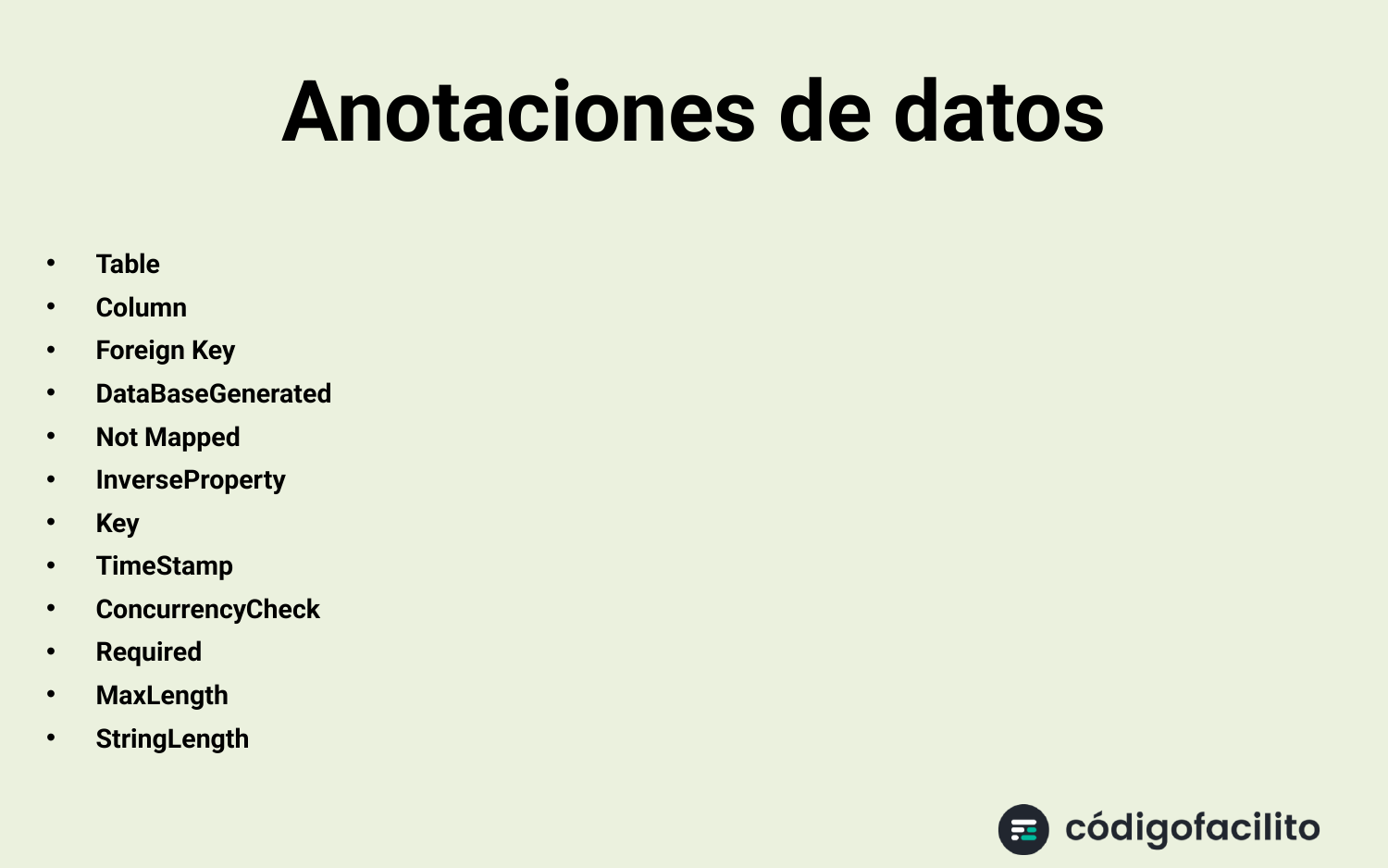

# Anotaciones de datos

Table
Column
Foreign Key
DataBaseGenerated
Not Mapped
InverseProperty
Key
TimeStamp
ConcurrencyCheck
Required
MaxLength
StringLength